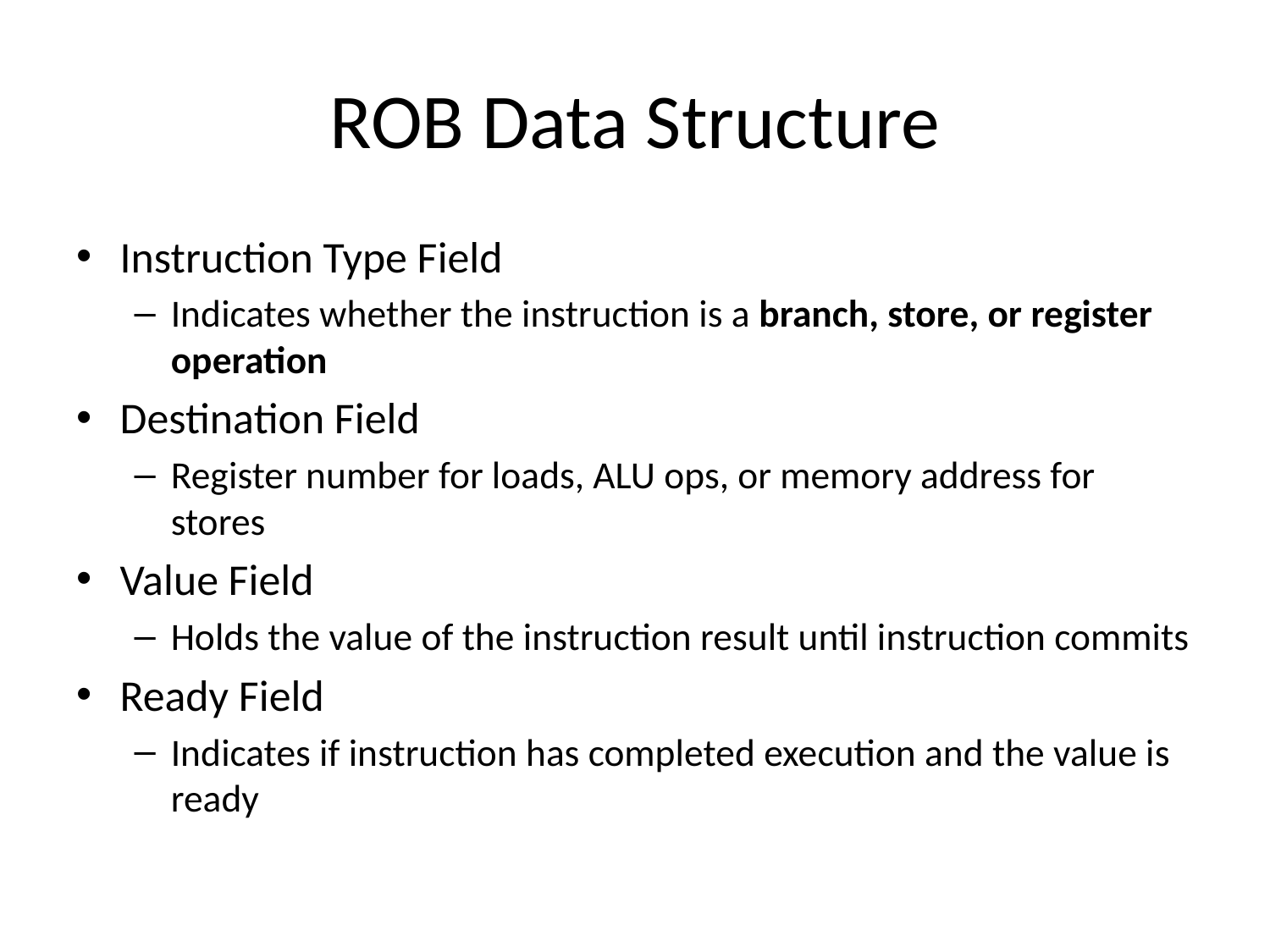

# ROB Data Structure
Instruction Type Field
Indicates whether the instruction is a branch, store, or register operation
Destination Field
Register number for loads, ALU ops, or memory address for stores
Value Field
Holds the value of the instruction result until instruction commits
Ready Field
Indicates if instruction has completed execution and the value is ready